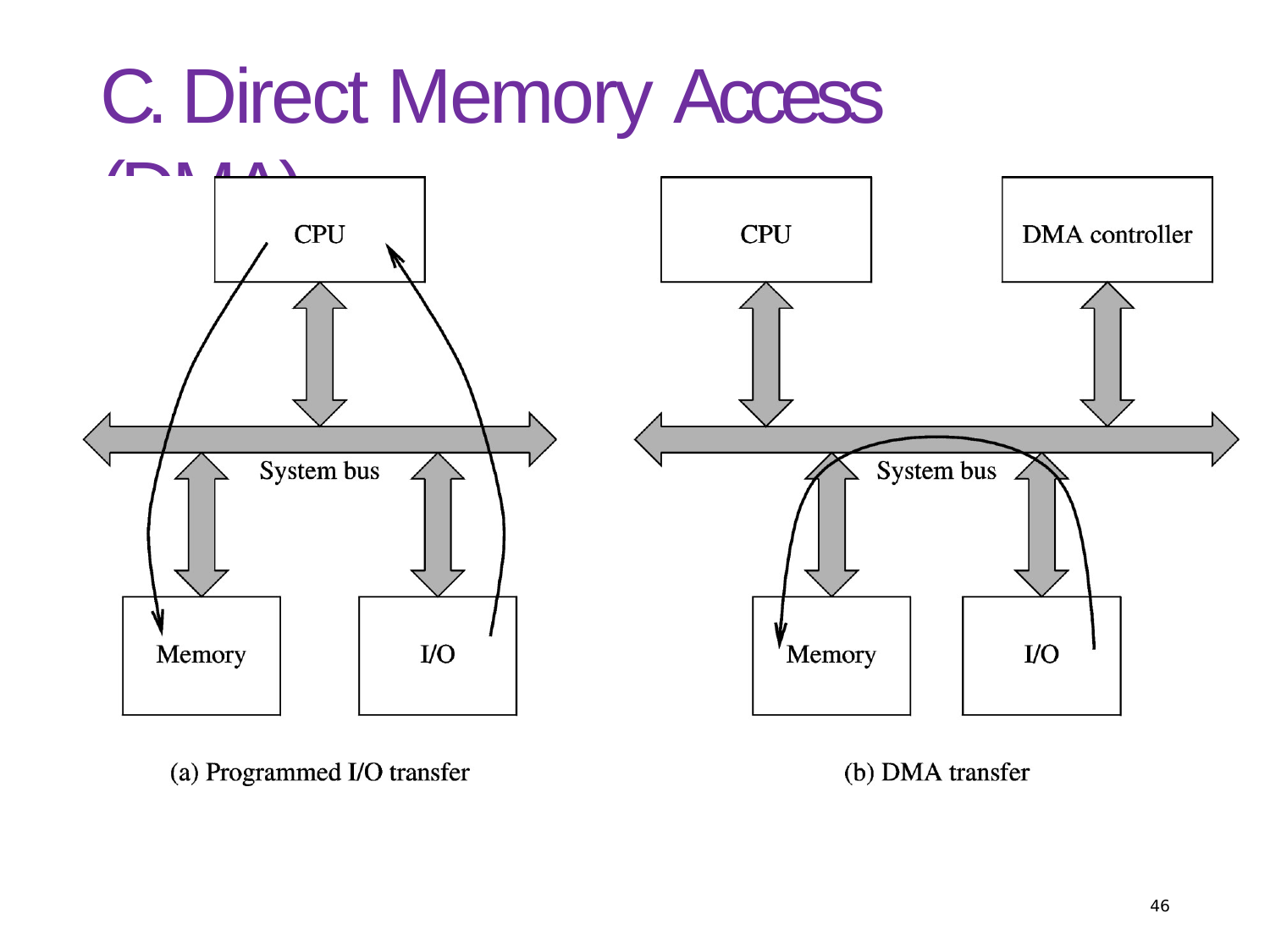

# C. Direct Memory Access (DMA)

46